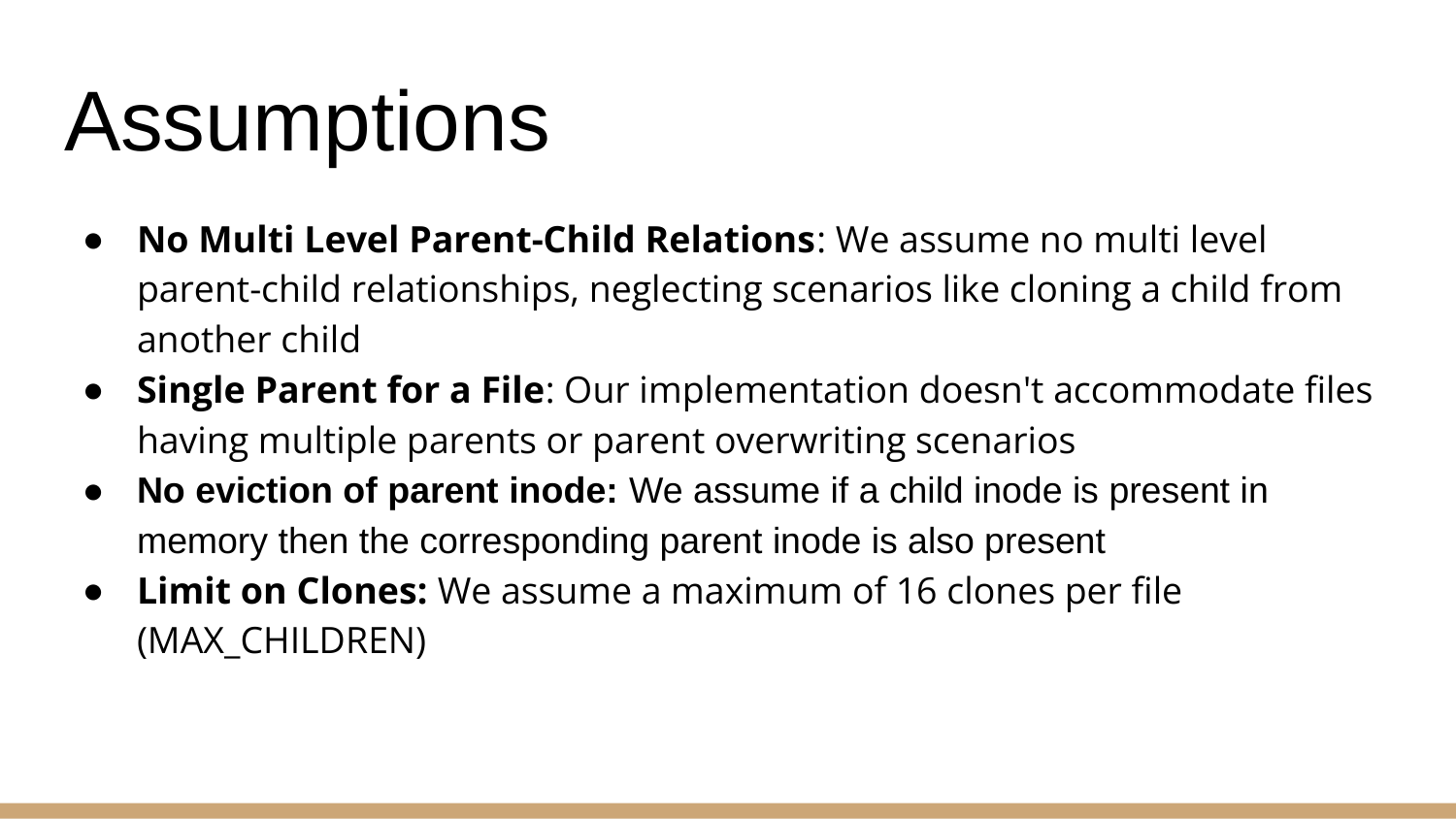

# Assumptions
No Multi Level Parent-Child Relations: We assume no multi level parent-child relationships, neglecting scenarios like cloning a child from another child
Single Parent for a File: Our implementation doesn't accommodate files having multiple parents or parent overwriting scenarios
No eviction of parent inode: We assume if a child inode is present in memory then the corresponding parent inode is also present
Limit on Clones: We assume a maximum of 16 clones per file (MAX_CHILDREN)